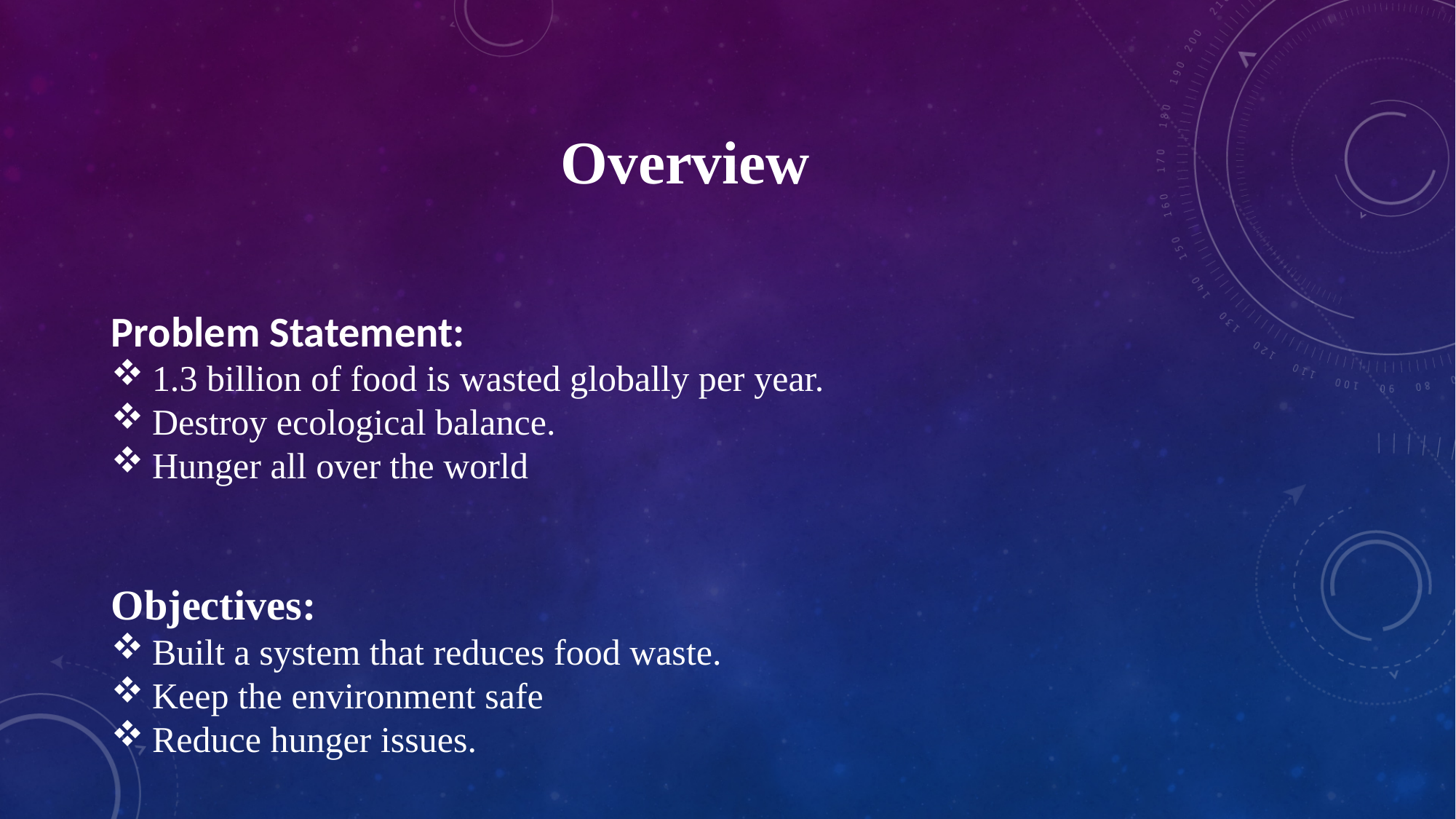

# Overview
Problem Statement:
1.3 billion of food is wasted globally per year.
Destroy ecological balance.
Hunger all over the world
Objectives:
Built a system that reduces food waste.
Keep the environment safe
Reduce hunger issues.